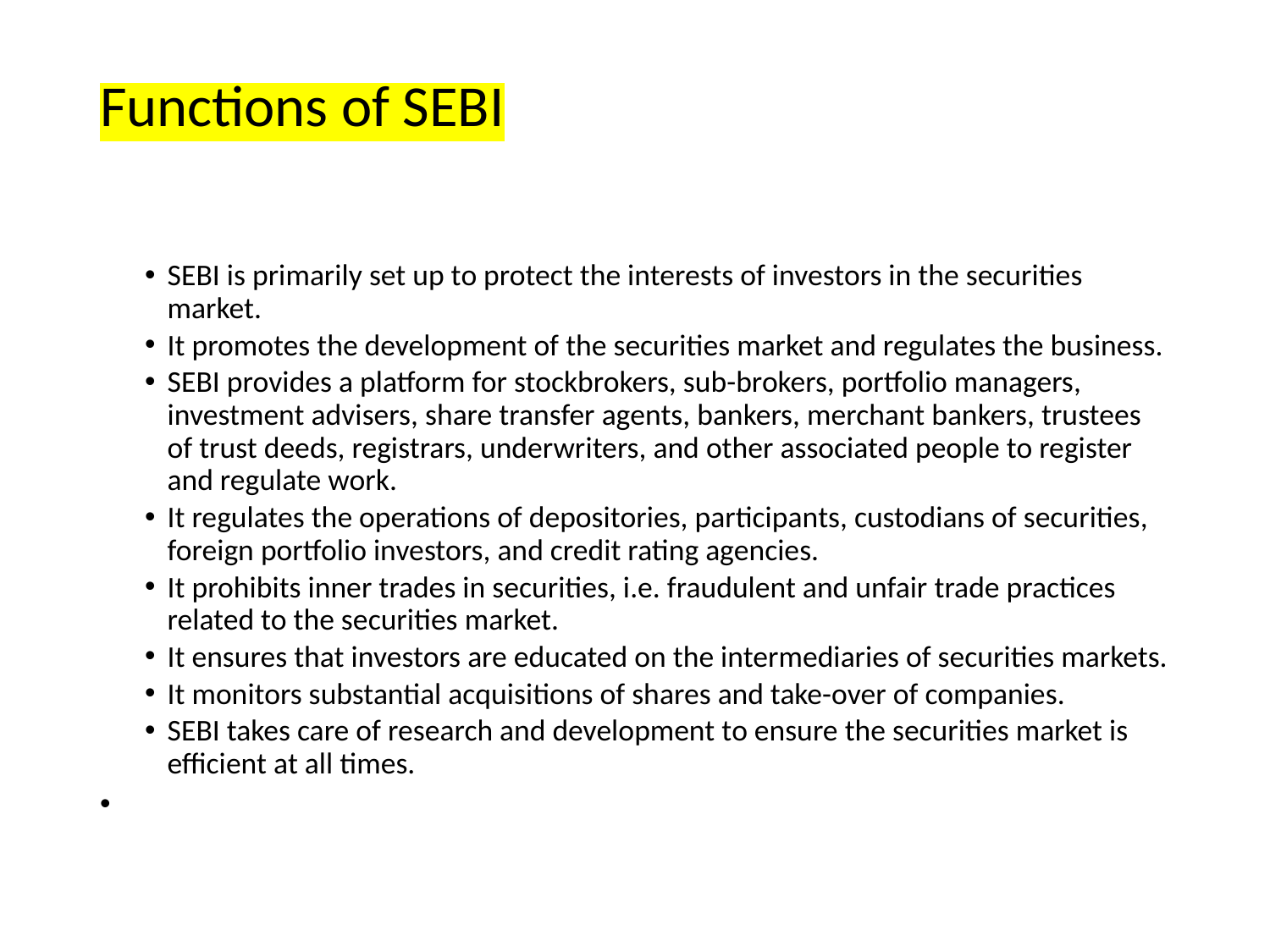

# Functions of SEBI
SEBI is primarily set up to protect the interests of investors in the securities market.
It promotes the development of the securities market and regulates the business.
SEBI provides a platform for stockbrokers, sub-brokers, portfolio managers, investment advisers, share transfer agents, bankers, merchant bankers, trustees of trust deeds, registrars, underwriters, and other associated people to register and regulate work.
It regulates the operations of depositories, participants, custodians of securities, foreign portfolio investors, and credit rating agencies.
It prohibits inner trades in securities, i.e. fraudulent and unfair trade practices related to the securities market.
It ensures that investors are educated on the intermediaries of securities markets.
It monitors substantial acquisitions of shares and take-over of companies.
SEBI takes care of research and development to ensure the securities market is efficient at all times.